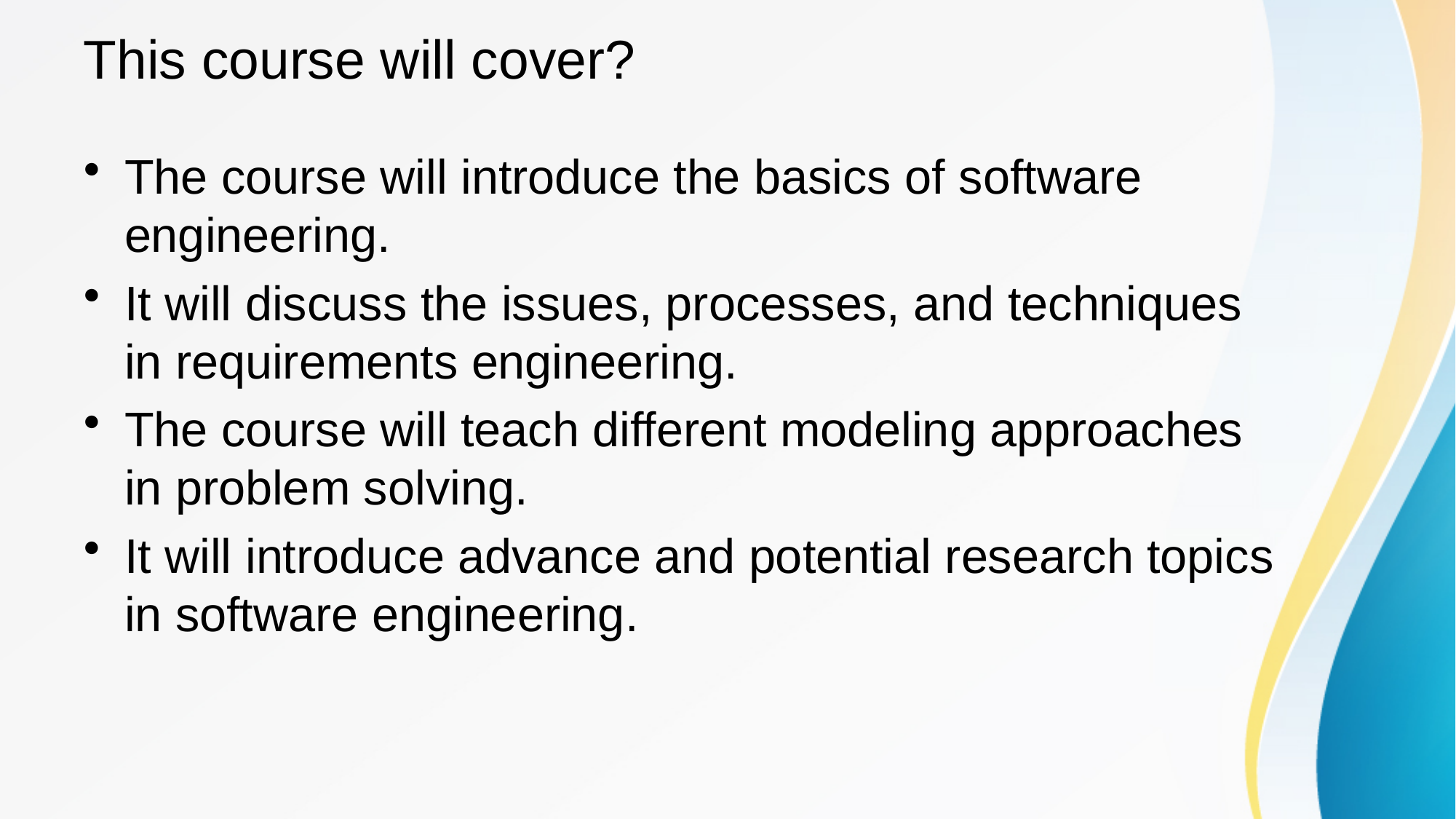

# This course will cover?
The course will introduce the basics of software engineering.
It will discuss the issues, processes, and techniques in requirements engineering.
The course will teach different modeling approaches in problem solving.
It will introduce advance and potential research topics in software engineering.